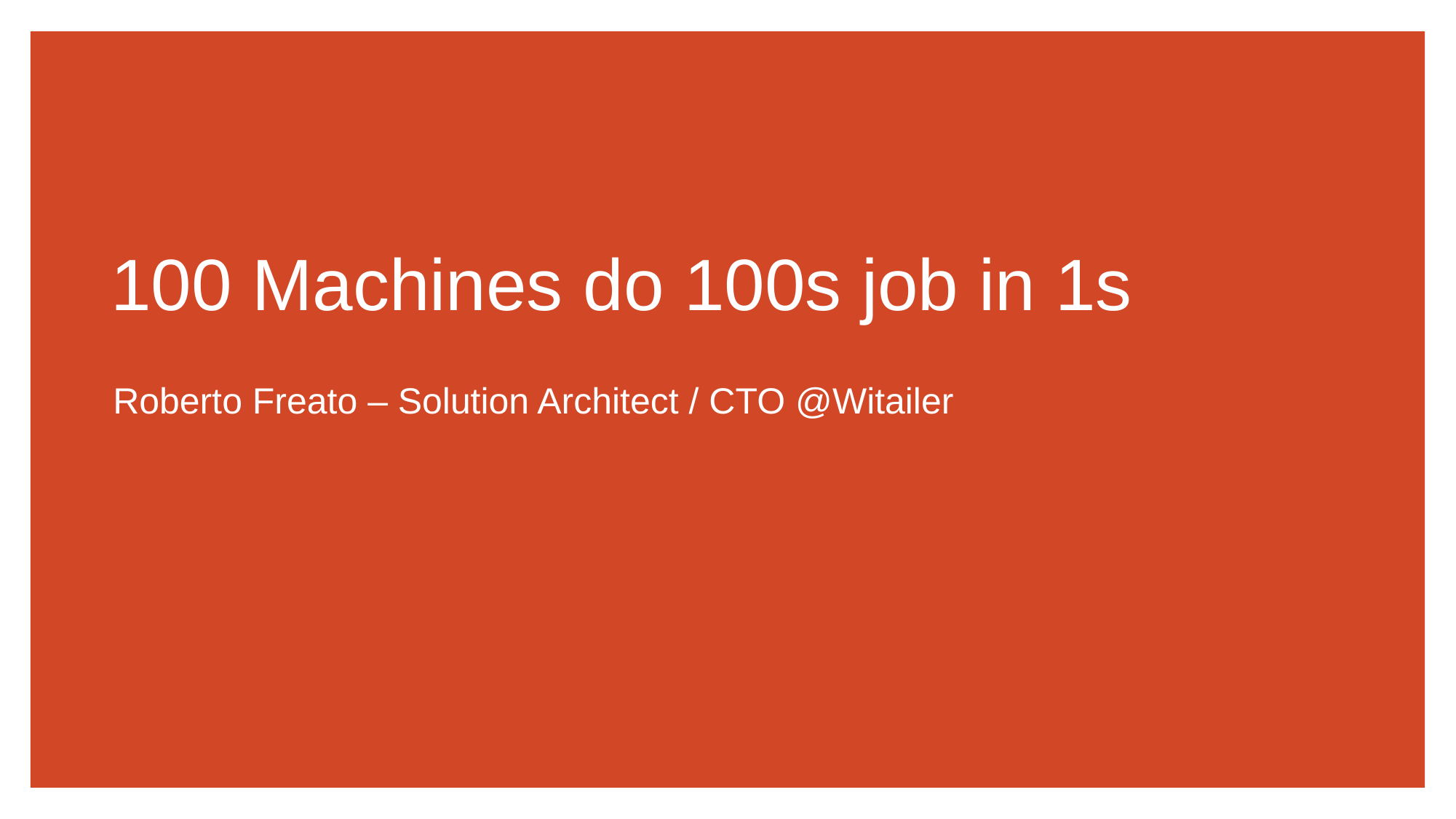

# 100 Machines do 100s job in 1s
Roberto Freato – Solution Architect / CTO @Witailer